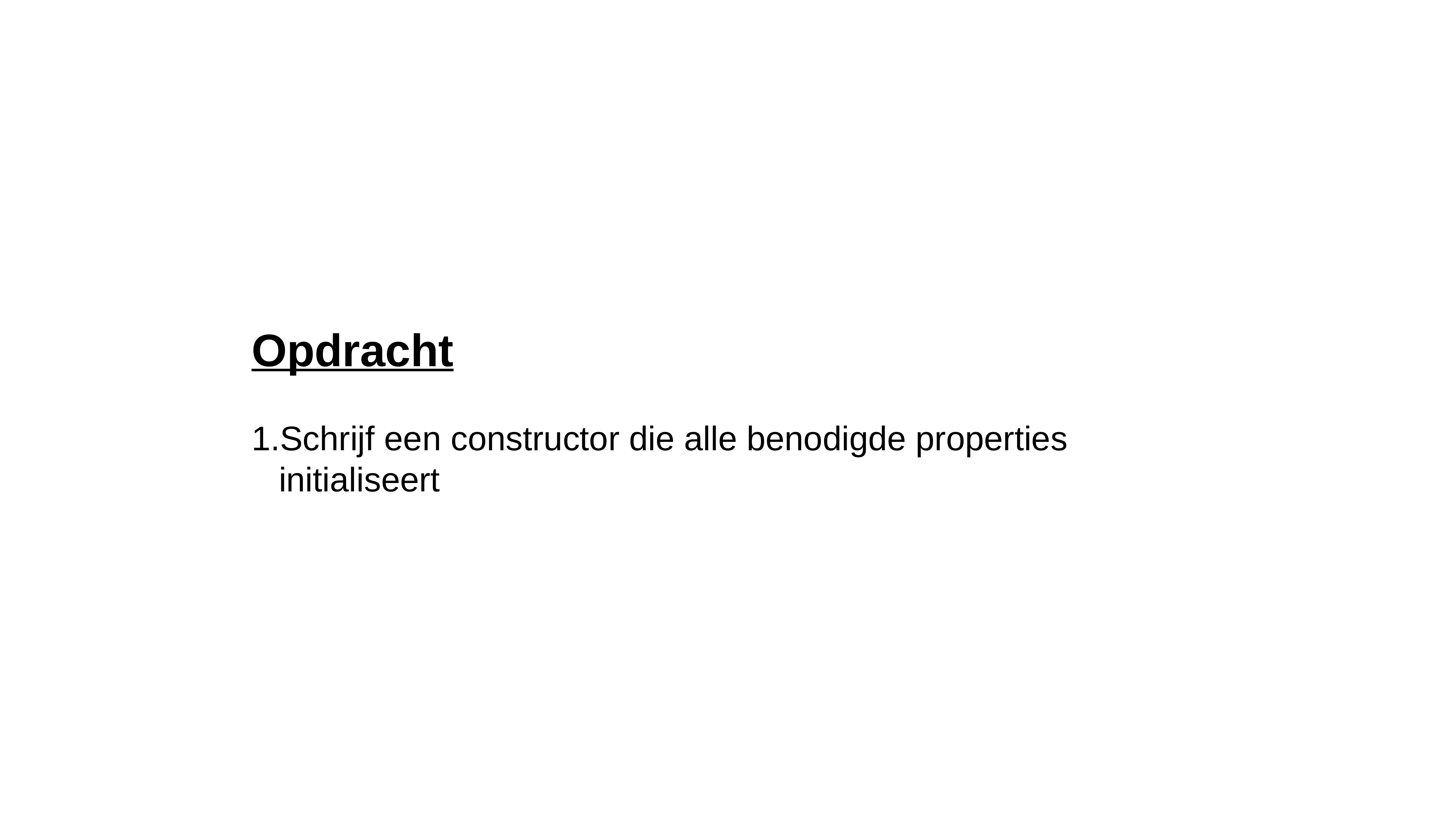

Opdracht

Schrijf een constructor die alle benodigde properties initialiseert